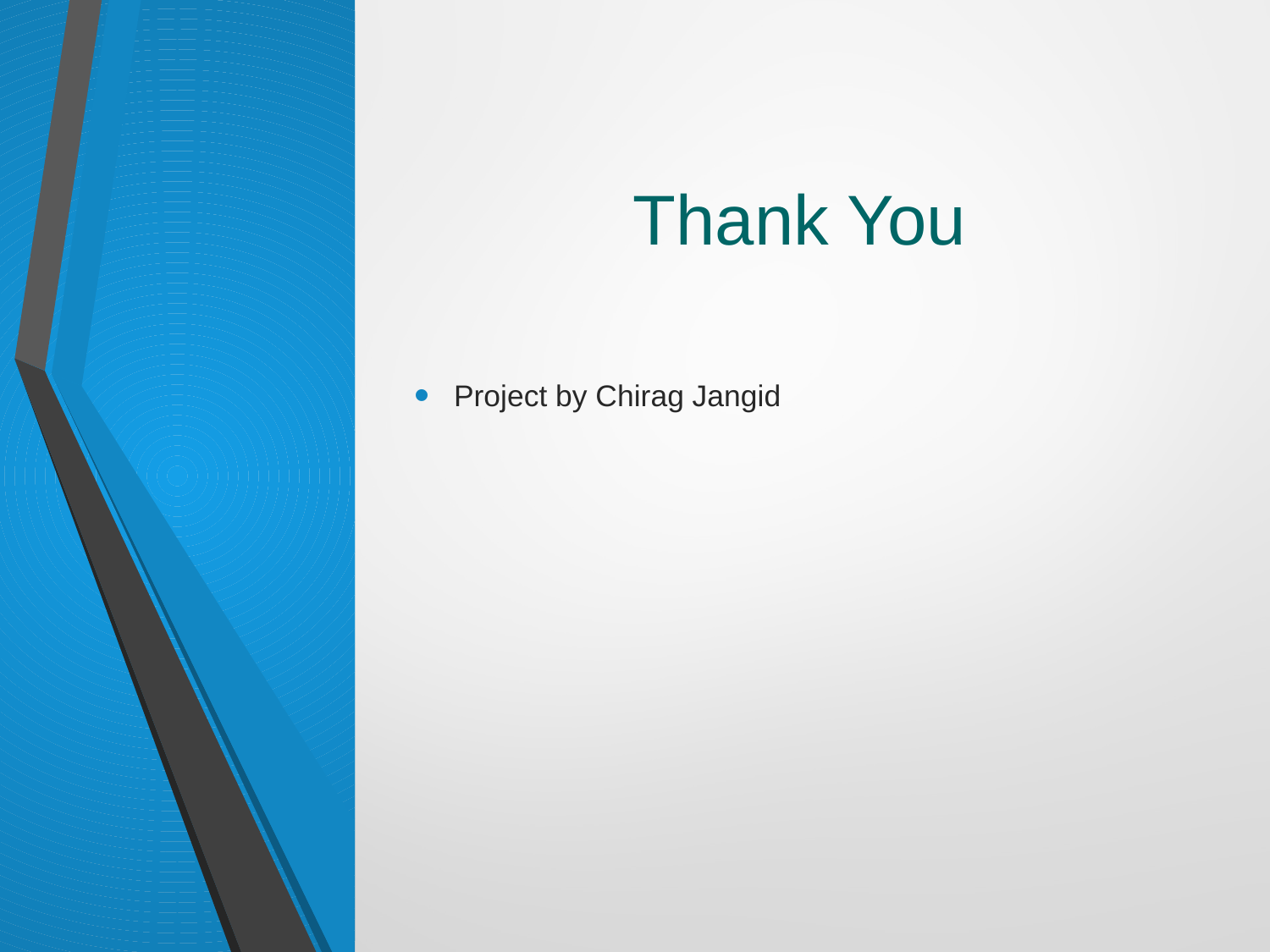

# Thank You

Project by Chirag Jangid